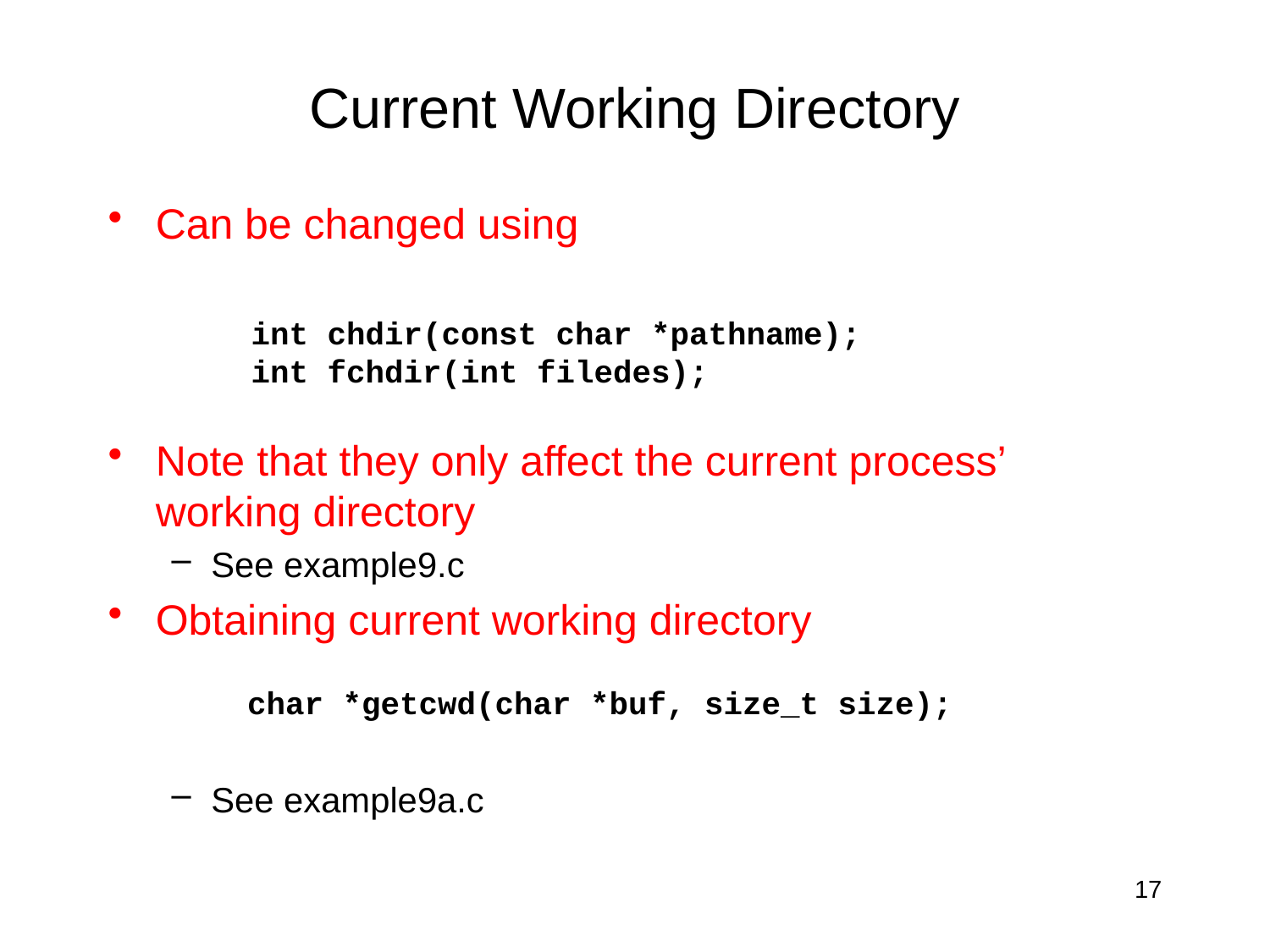

# Current Working Directory
Can be changed using

Note that they only affect the current process’ working directory
See example9.c
Obtaining current working directory

See example9a.c

int chdir(const char *pathname);
int fchdir(int filedes);
char *getcwd(char *buf, size_t size);
17